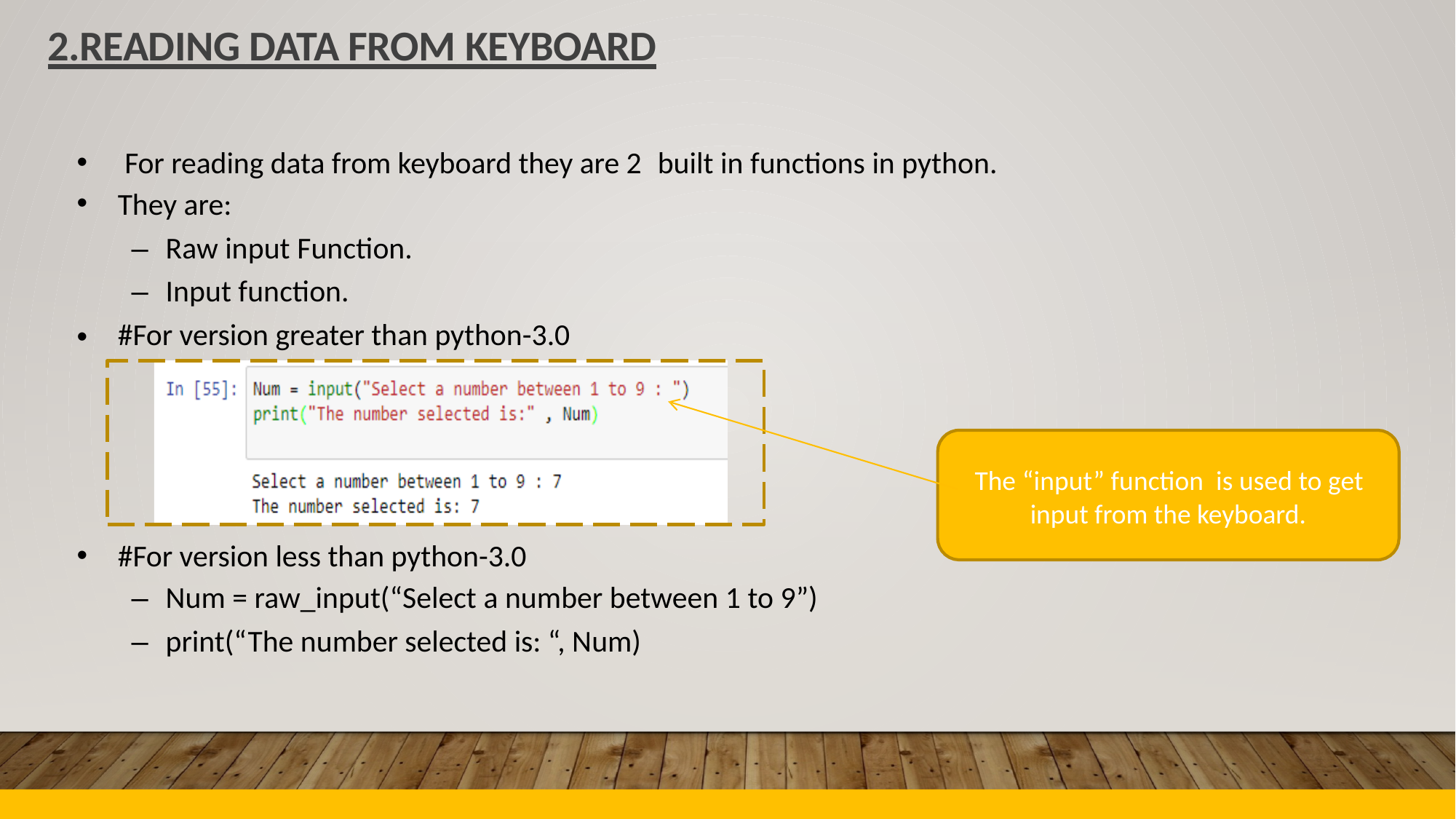

2.READING DATA FROM KEYBOARD

•
•
For reading data from keyboard they are 2
They are:
–  Raw input Function.
–  Input function.
#For version greater than python-3.0
built in functions in python.
•

The “input” function  is used to get
input from the keyboard.
•
#For version less than python-3.0
–  Num = raw_input(“Select a number between 1 to 9”)
–  print(“The number selected is: “, Num)